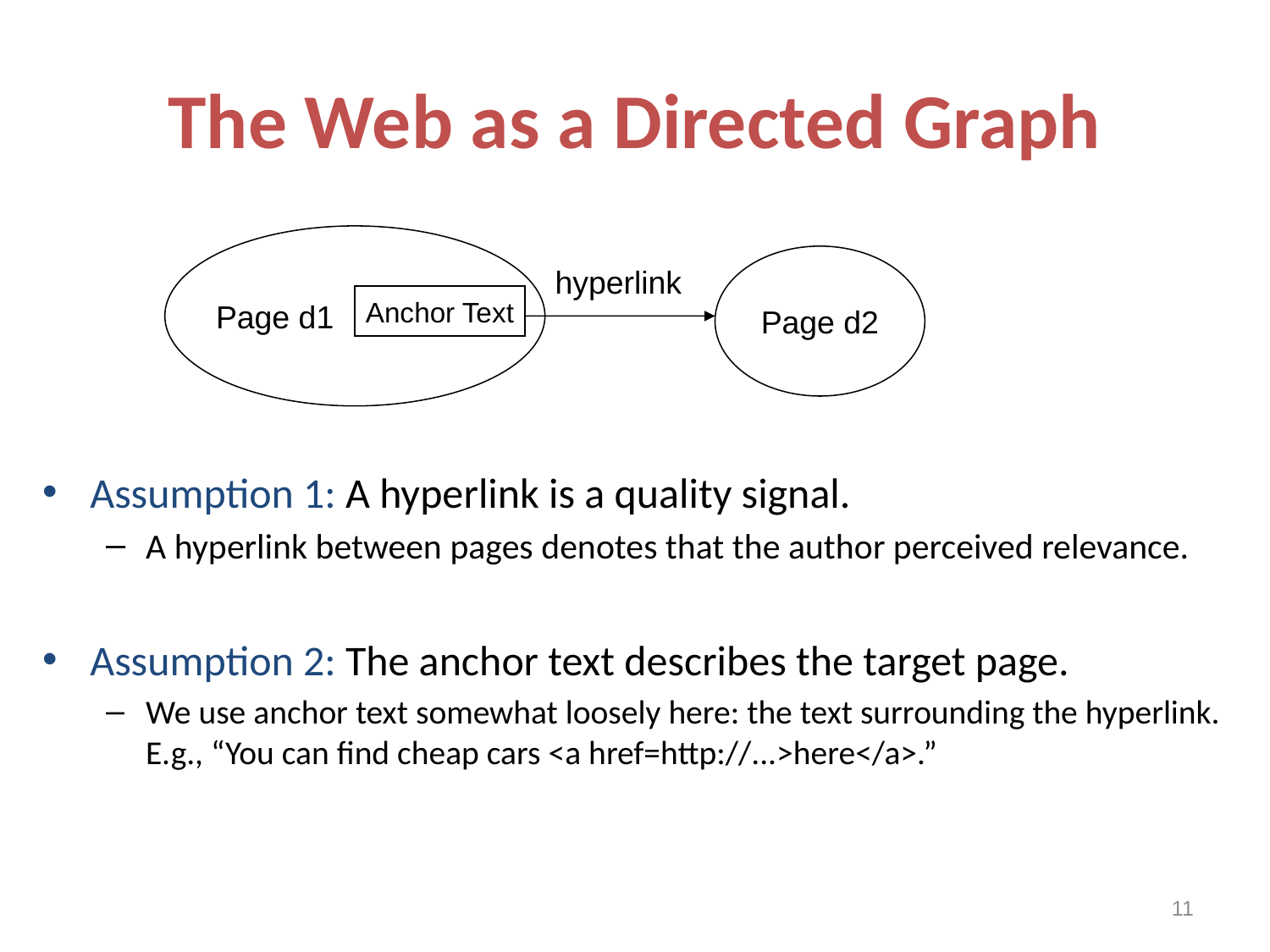

# The Web as a Directed Graph

Assumption 1: A hyperlink is a quality signal.
A hyperlink between pages denotes that the author perceived relevance.

Assumption 2: The anchor text describes the target page.
We use anchor text somewhat loosely here: the text surrounding the hyperlink. E.g., “You can find cheap cars <a href=http://...>here</a>.”
Page d1
Page d2
hyperlink
Anchor Text

11